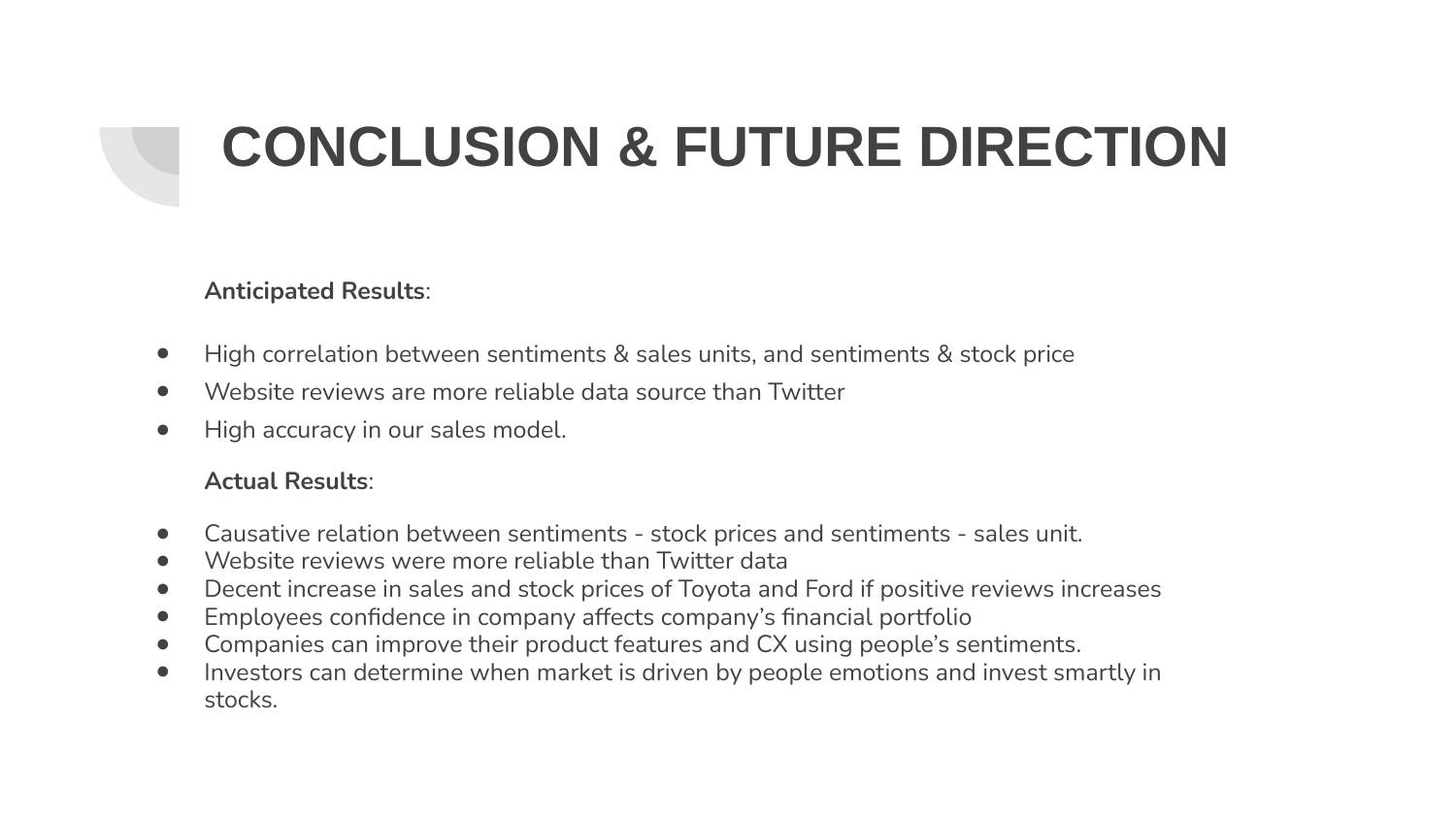

# CONCLUSION & FUTURE DIRECTION
Anticipated Results:
High correlation between sentiments & sales units, and sentiments & stock price
Website reviews are more reliable data source than Twitter
High accuracy in our sales model.
Actual Results:
Causative relation between sentiments - stock prices and sentiments - sales unit.
Website reviews were more reliable than Twitter data
Decent increase in sales and stock prices of Toyota and Ford if positive reviews increases
Employees confidence in company affects company’s financial portfolio
Companies can improve their product features and CX using people’s sentiments.
Investors can determine when market is driven by people emotions and invest smartly in stocks.